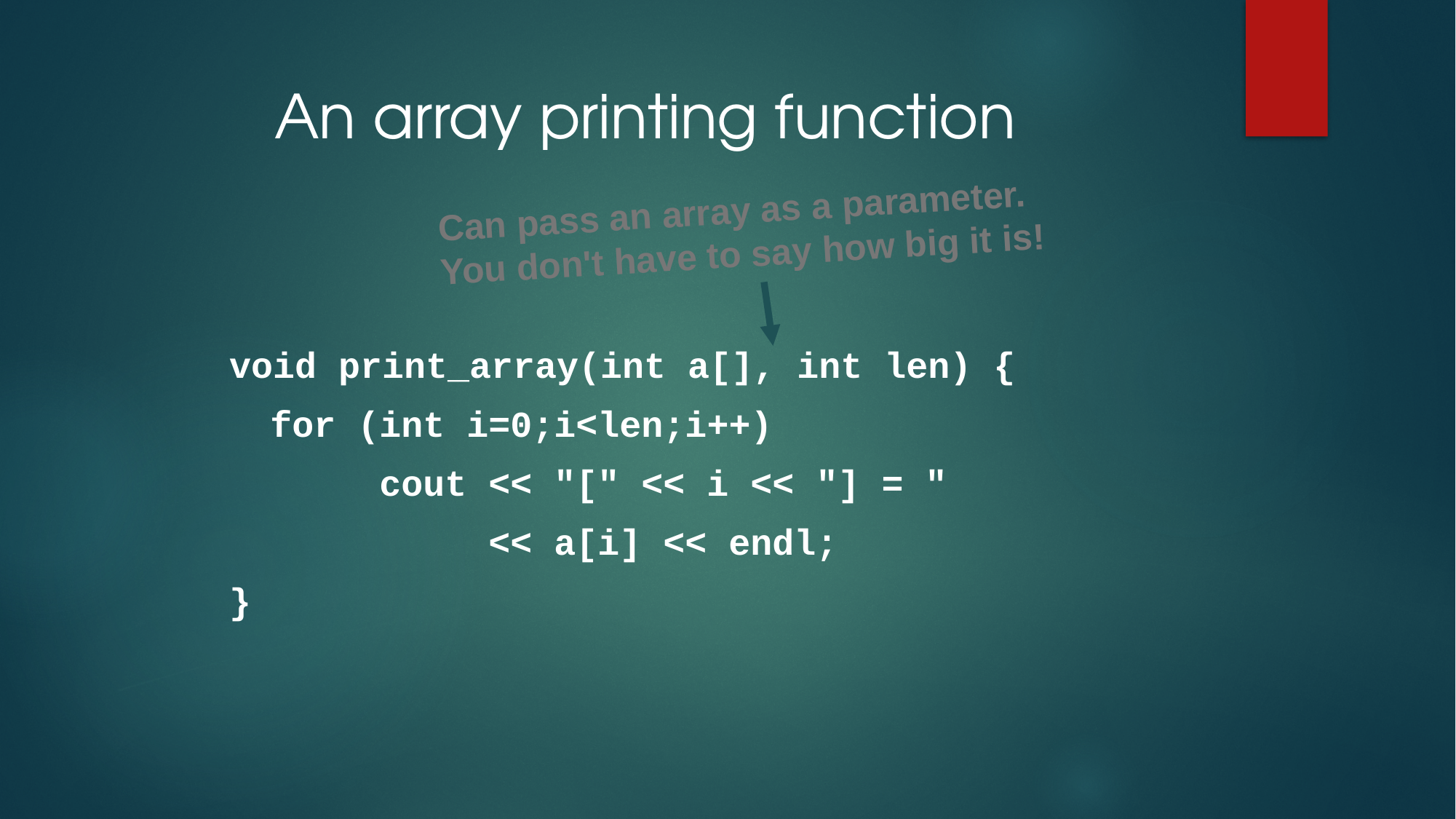

# An array printing function
Can pass an array as a parameter.
You don't have to say how big it is!

void print_array(int a[], int len) {
	for (int i=0;i<len;i++)
		cout << "[" << i << "] = "
			<< a[i] << endl;
}